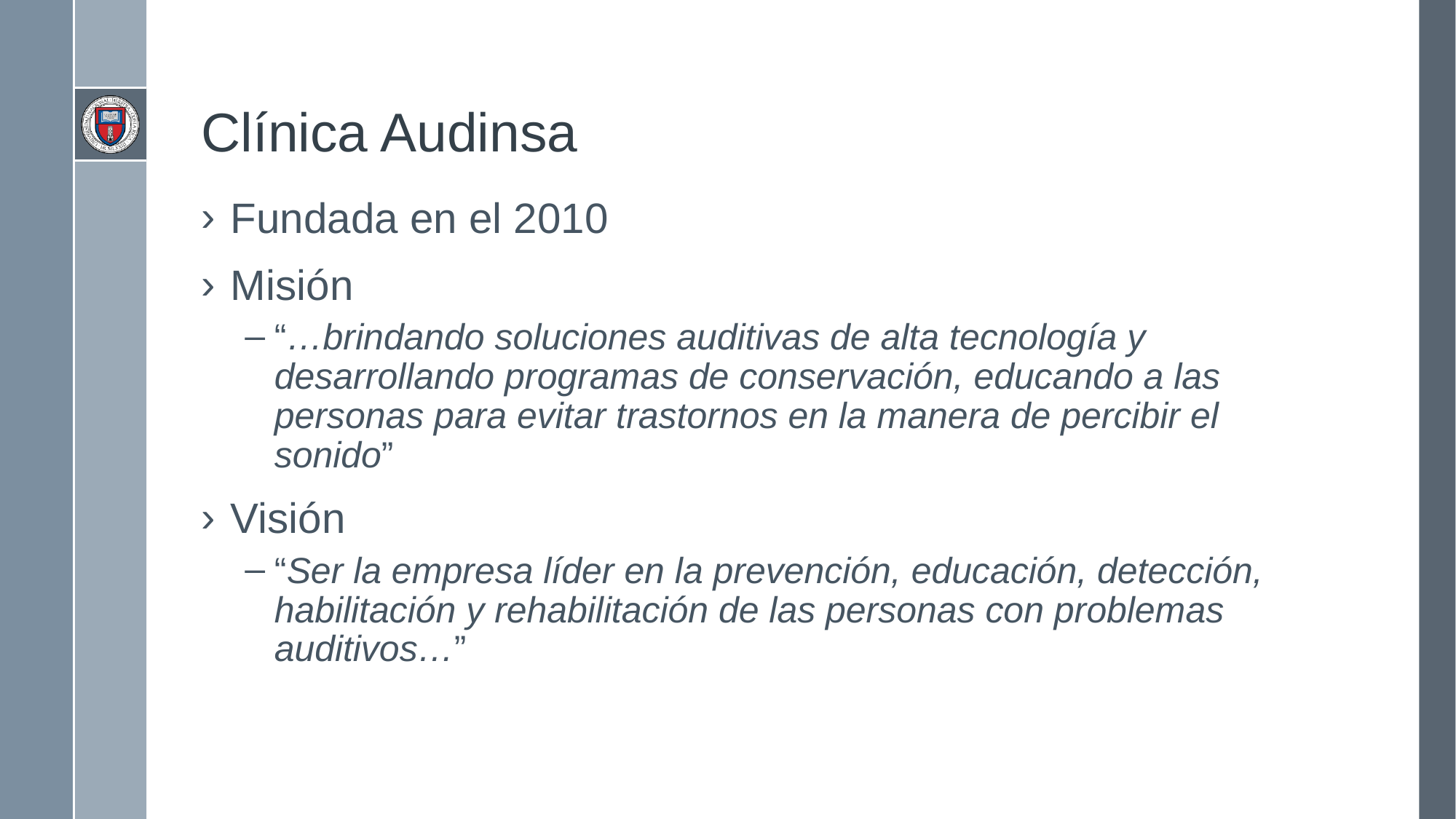

# Clínica Audinsa
Fundada en el 2010
Misión
“…brindando soluciones auditivas de alta tecnología y desarrollando programas de conservación, educando a las personas para evitar trastornos en la manera de percibir el sonido”
Visión
“Ser la empresa líder en la prevención, educación, detección, habilitación y rehabilitación de las personas con problemas auditivos…”